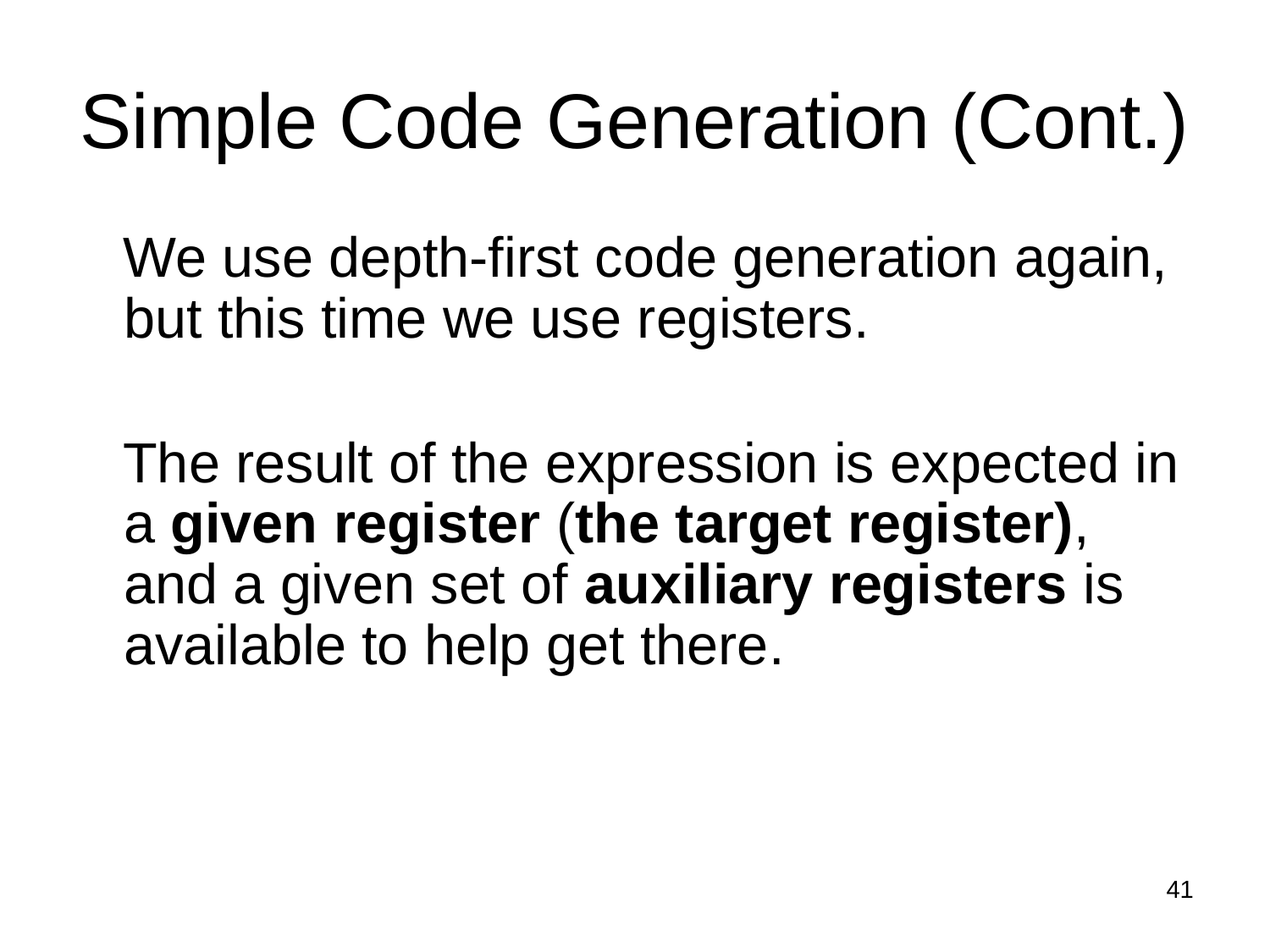

# Simple Code Generation (Cont.)
   We use depth-first code generation again, but this time we use registers.

   The result of the expression is expected in a given register (the target register), and a given set of auxiliary registers is available to help get there.

41